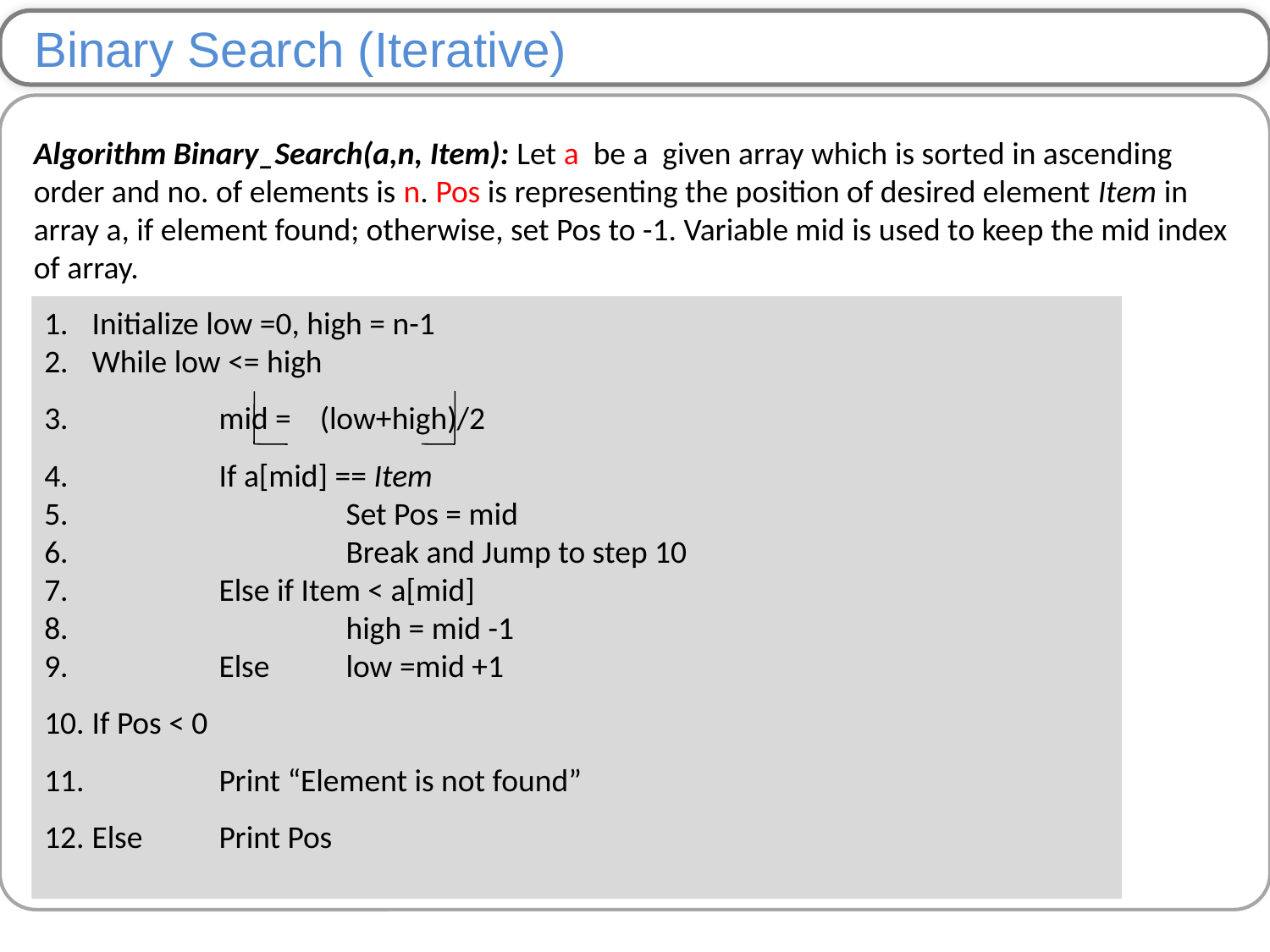

Binary Search (Iterative)

Algorithm Binary_Search(a,n, Item): Let a  be a  given array which is sorted in ascending order and no. of elements is n. Pos is representing the position of desired element Item in array a, if element found; otherwise, set Pos to -1. Variable mid is used to keep the mid index of array.

Initialize low =0, high = n-1
While low <= high
 	mid =    (low+high)/2
 	If a[mid] == Item
 		Set Pos = mid
 		Break and Jump to step 10
 	Else if Item < a[mid]
 		high = mid -1
 	Else 	low =mid +1
If Pos < 0
 	Print “Element is not found”
Else	Print Pos